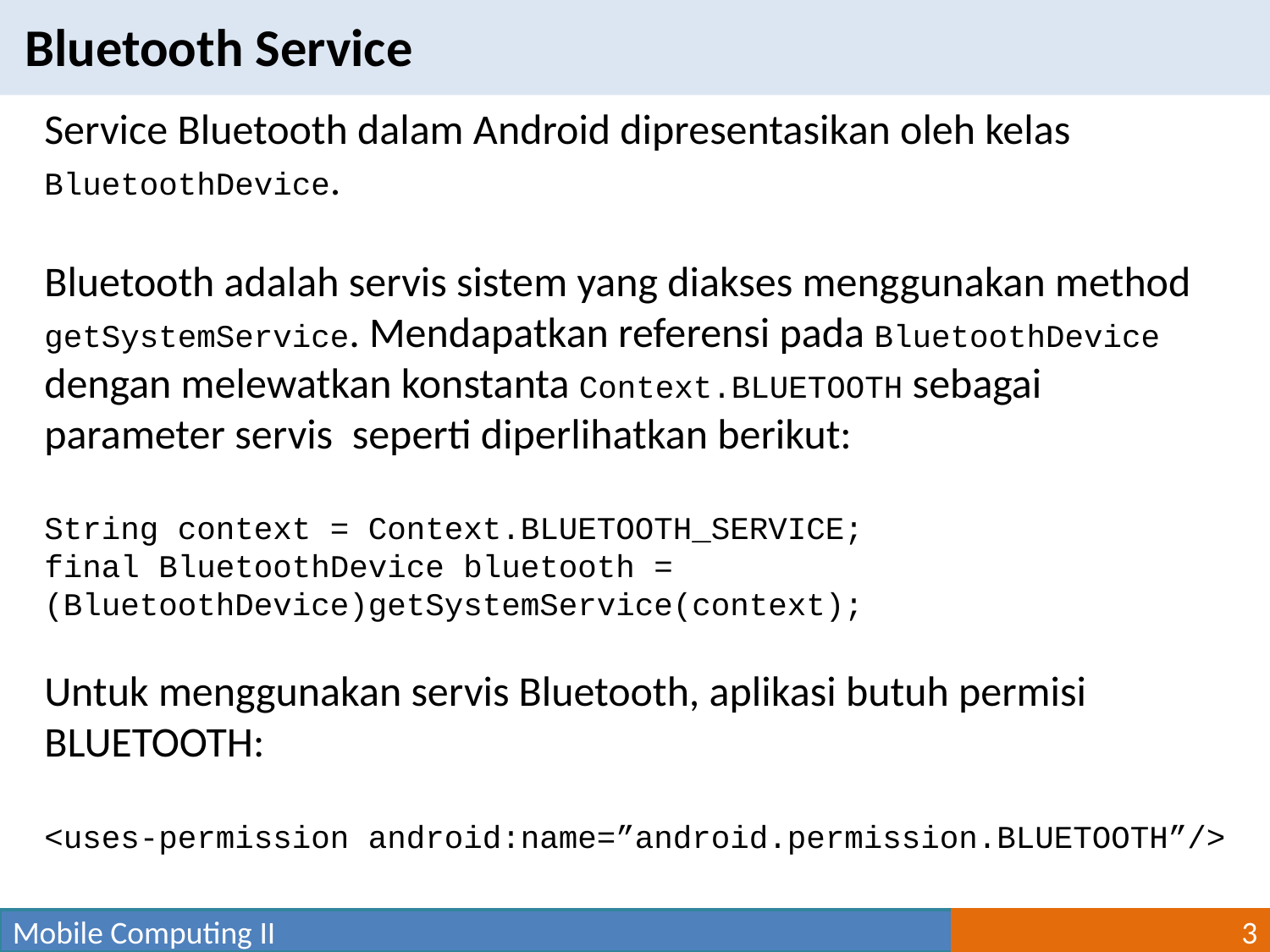

Bluetooth Service
Service Bluetooth dalam Android dipresentasikan oleh kelas BluetoothDevice.

Bluetooth adalah servis sistem yang diakses menggunakan method getSystemService. Mendapatkan referensi pada BluetoothDevice dengan melewatkan konstanta Context.BLUETOOTH sebagai parameter servis  seperti diperlihatkan berikut:

String context = Context.BLUETOOTH_SERVICE;
final BluetoothDevice bluetooth = (BluetoothDevice)getSystemService(context);

Untuk menggunakan servis Bluetooth, aplikasi butuh permisi BLUETOOTH:

<uses-permission android:name=”android.permission.BLUETOOTH”/>
Mobile Computing II
3